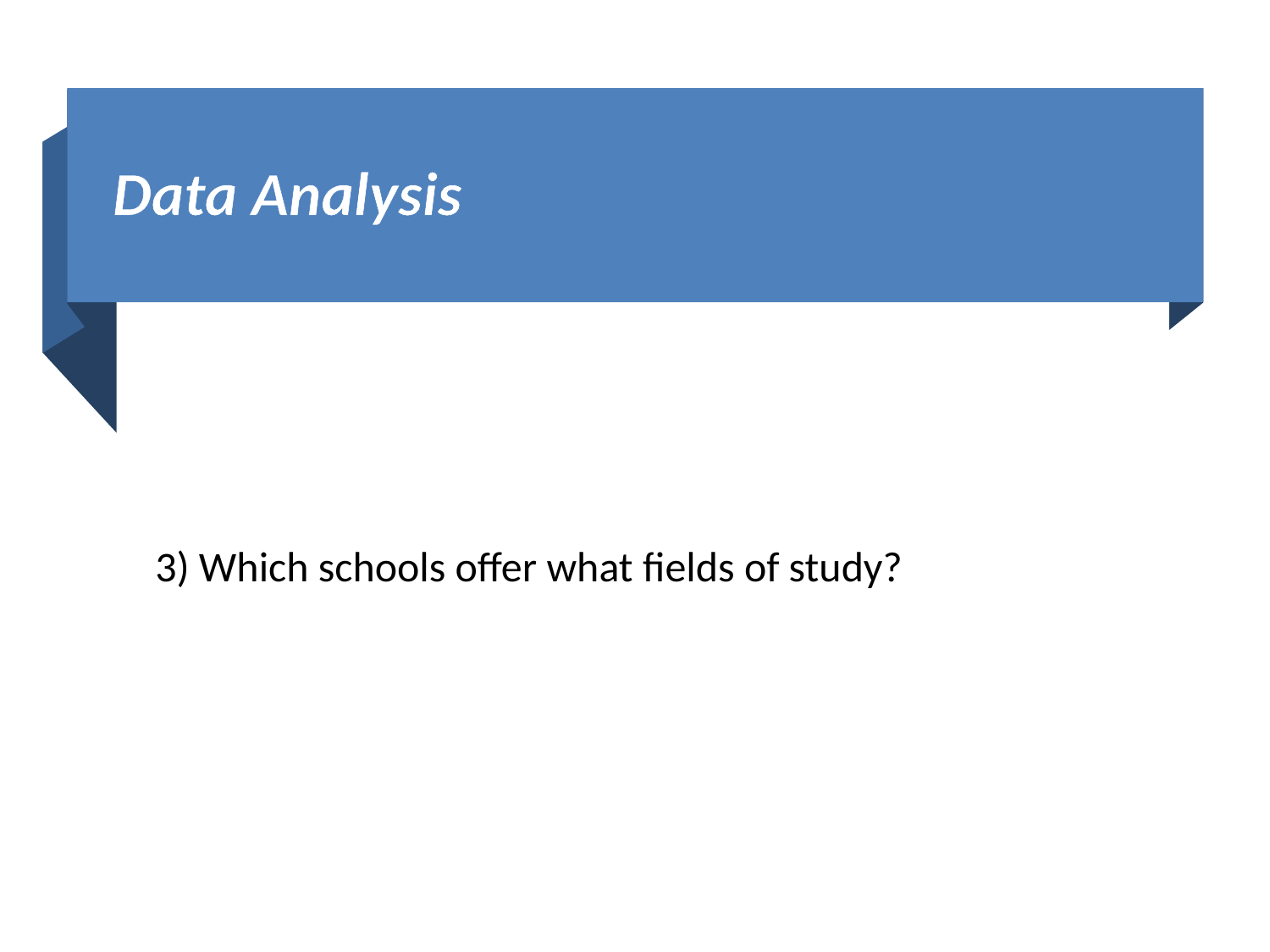

# Data Analysis

3) Which schools offer what fields of study?